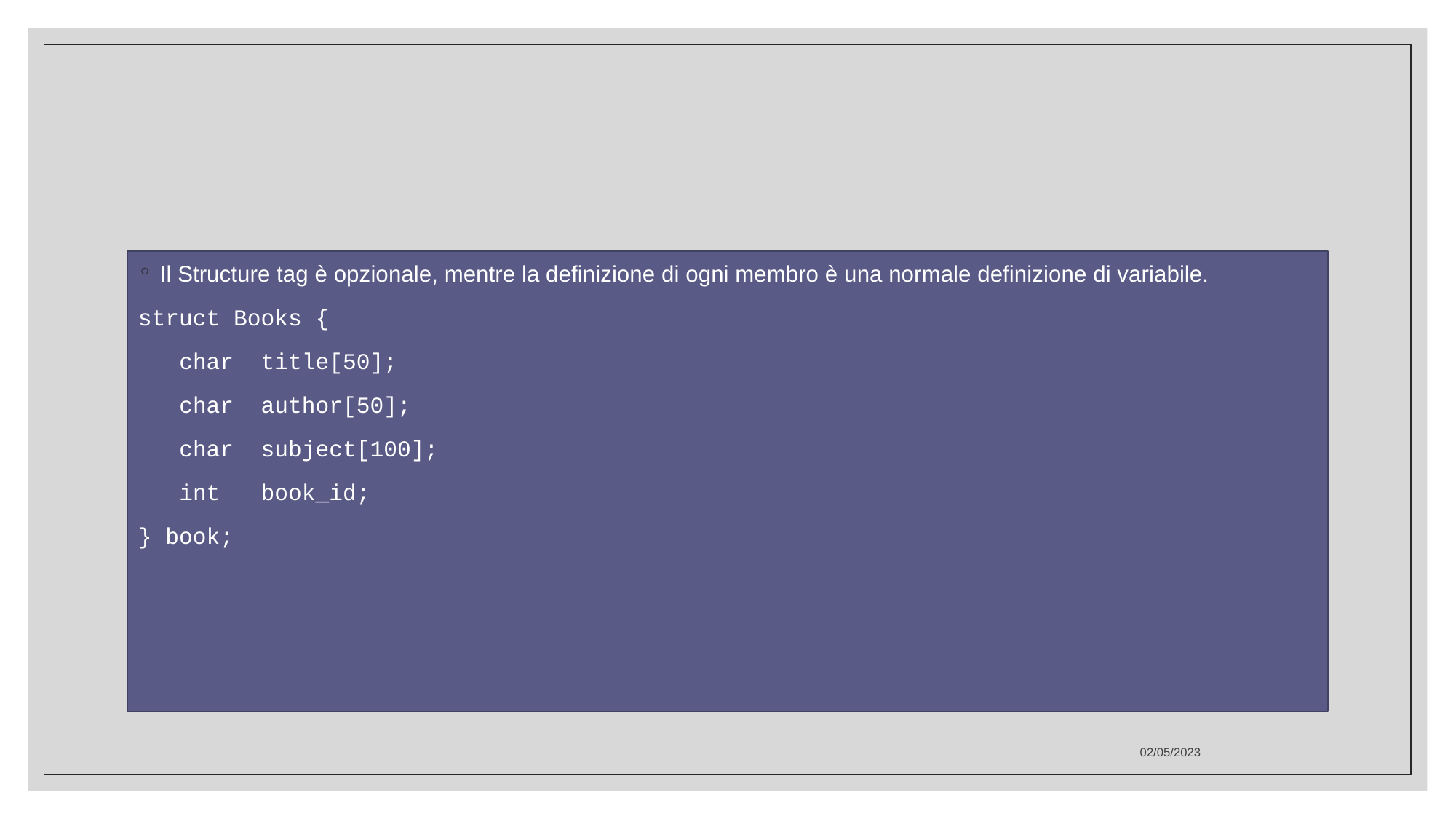

#
Il Structure tag è opzionale, mentre la definizione di ogni membro è una normale definizione di variabile.
struct Books {
   char  title[50];
   char  author[50];
   char  subject[100];
   int   book_id;
} book;
02/05/2023